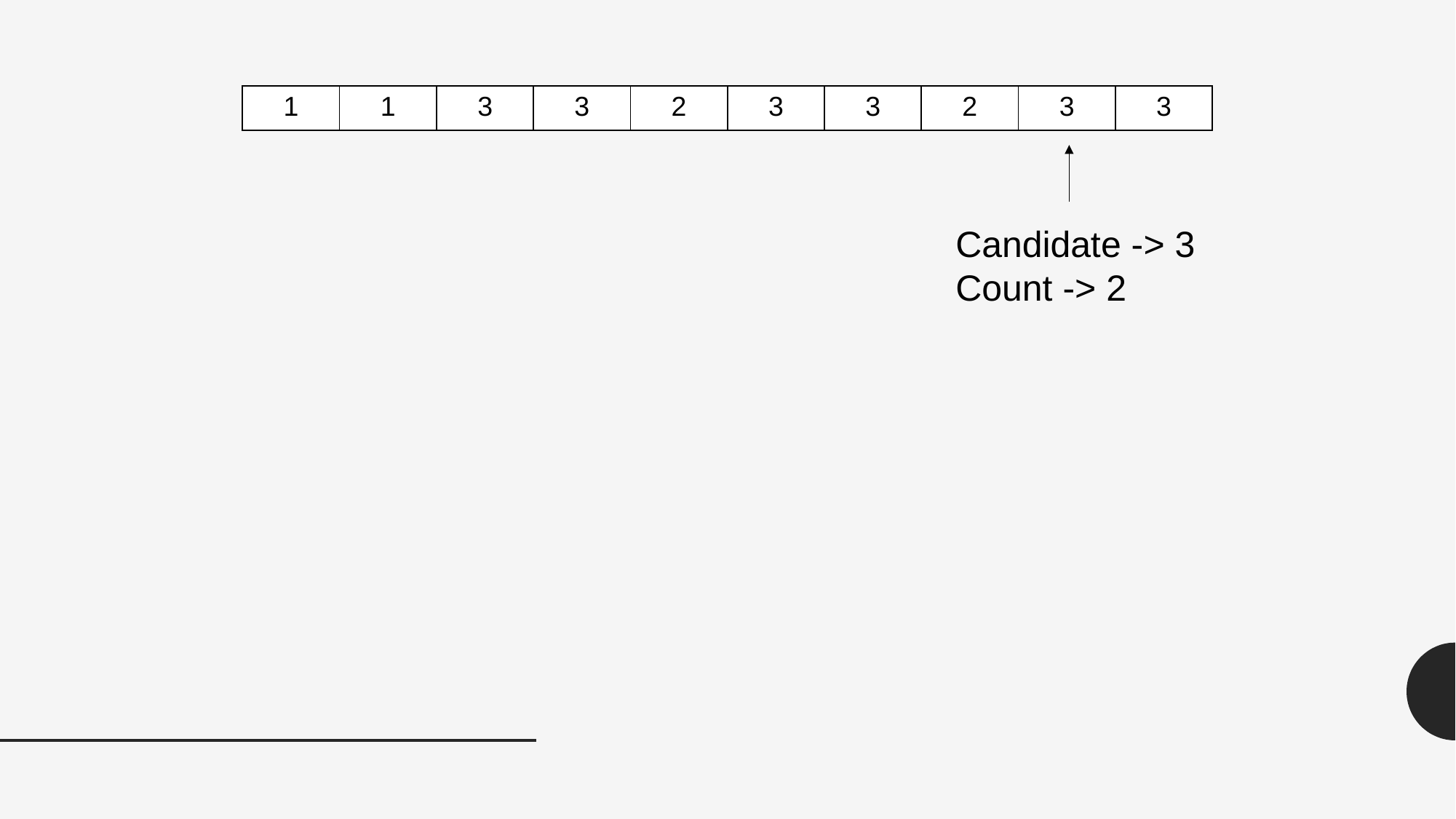

| 1 | 1 | 3 | 3 | 2 | 3 | 3 | 2 | 3 | 3 |
| --- | --- | --- | --- | --- | --- | --- | --- | --- | --- |
Candidate -> 3
Count -> 2